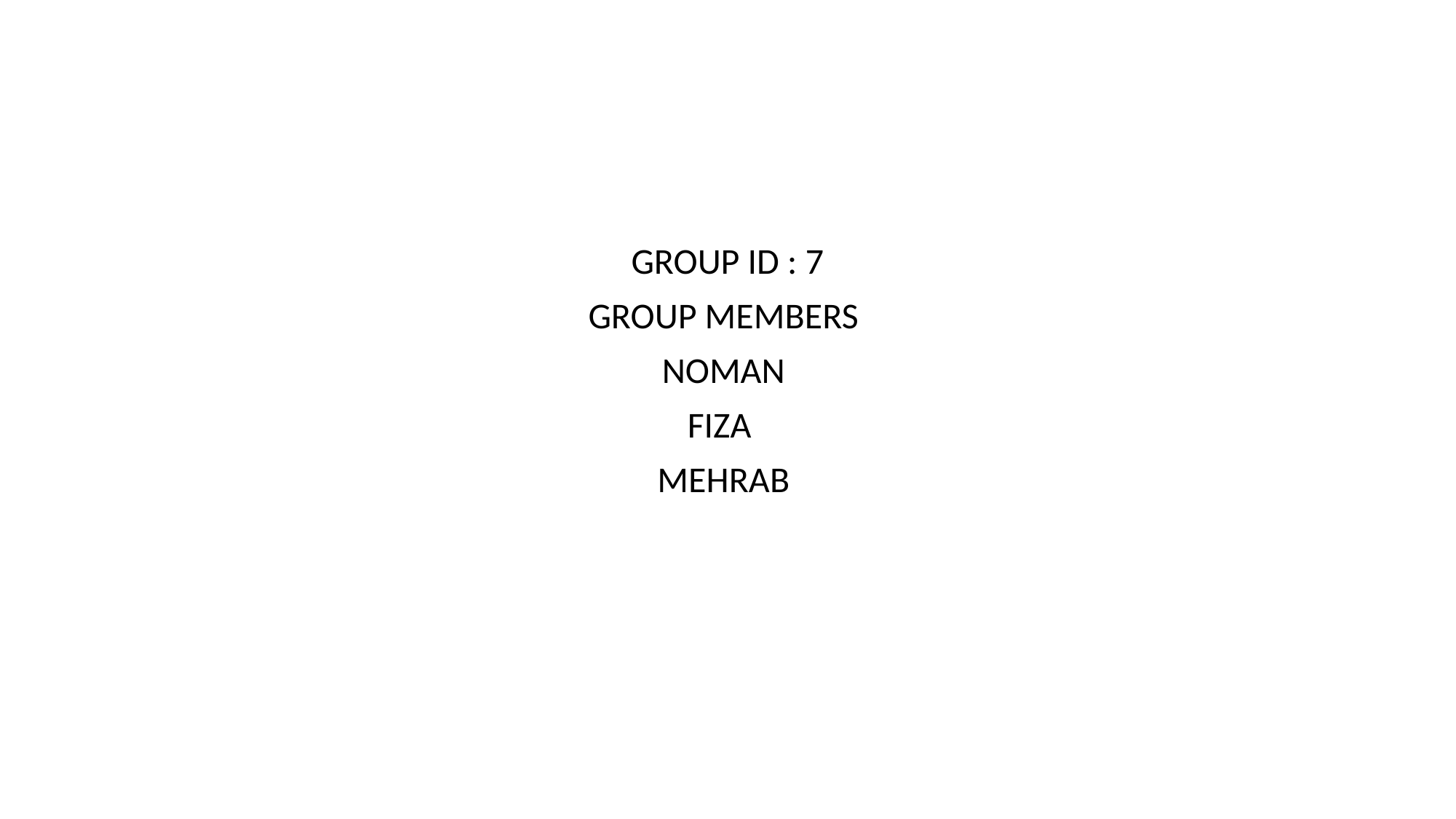

GROUP ID : 7
GROUP MEMBERS
NOMAN
FIZA
MEHRAB